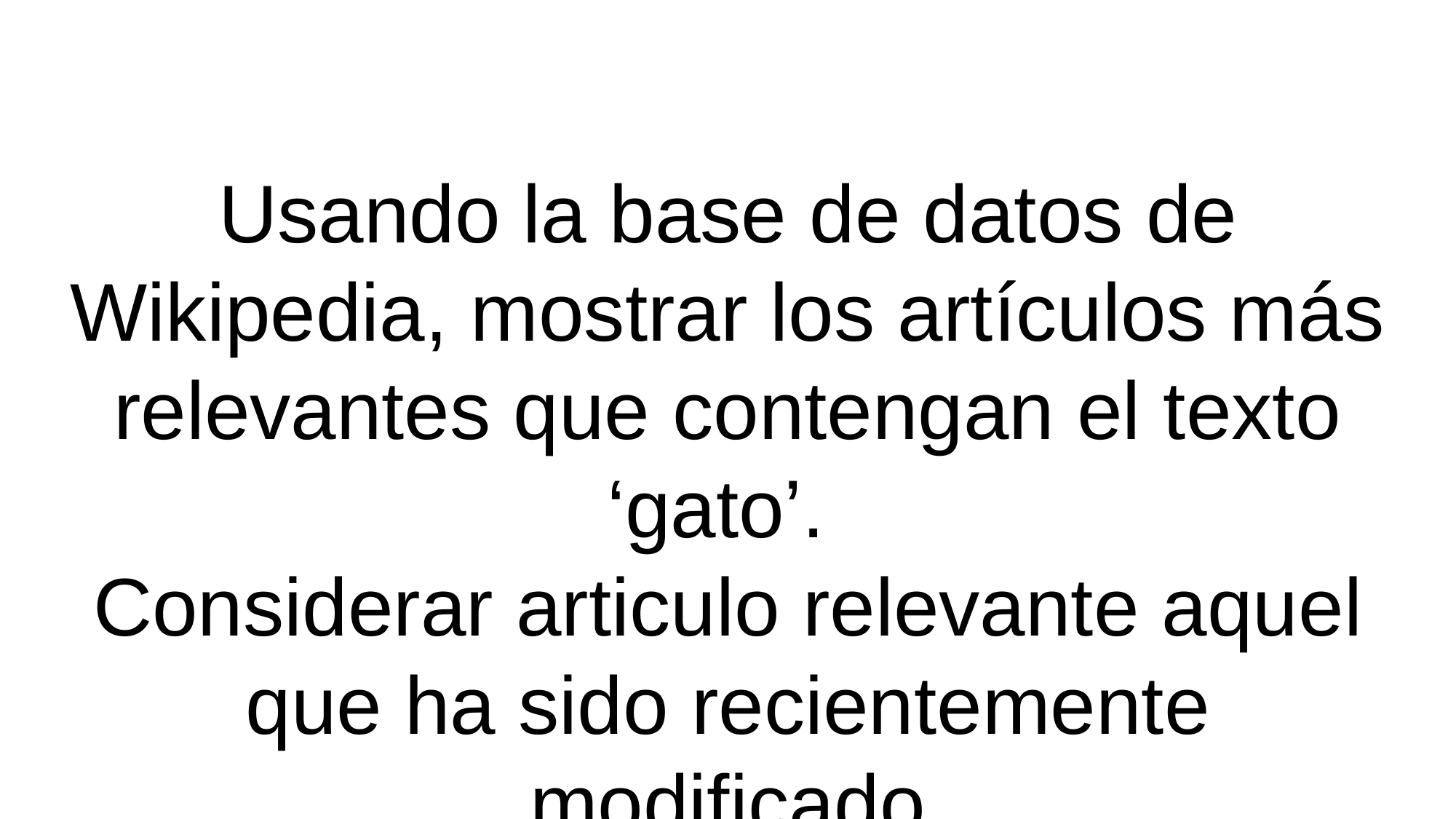

Usando la base de datos de Wikipedia, mostrar los artículos más relevantes que contengan el texto ‘gato’.
Considerar articulo relevante aquel que ha sido recientemente modificado